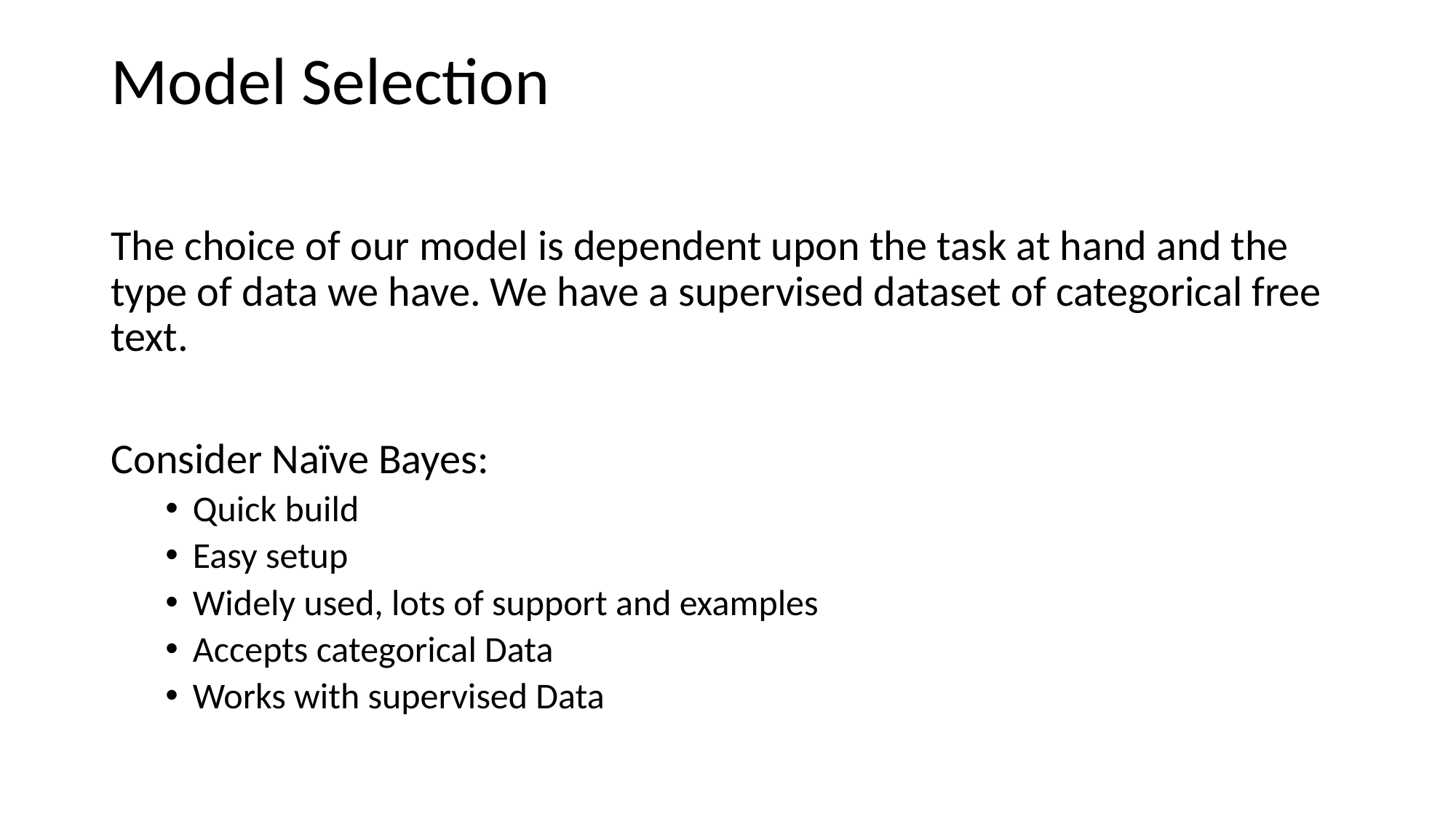

# Model Selection
The choice of our model is dependent upon the task at hand and the type of data we have. We have a supervised dataset of categorical free text.

Consider Naïve Bayes:
Quick build
Easy setup
Widely used, lots of support and examples
Accepts categorical Data
Works with supervised Data